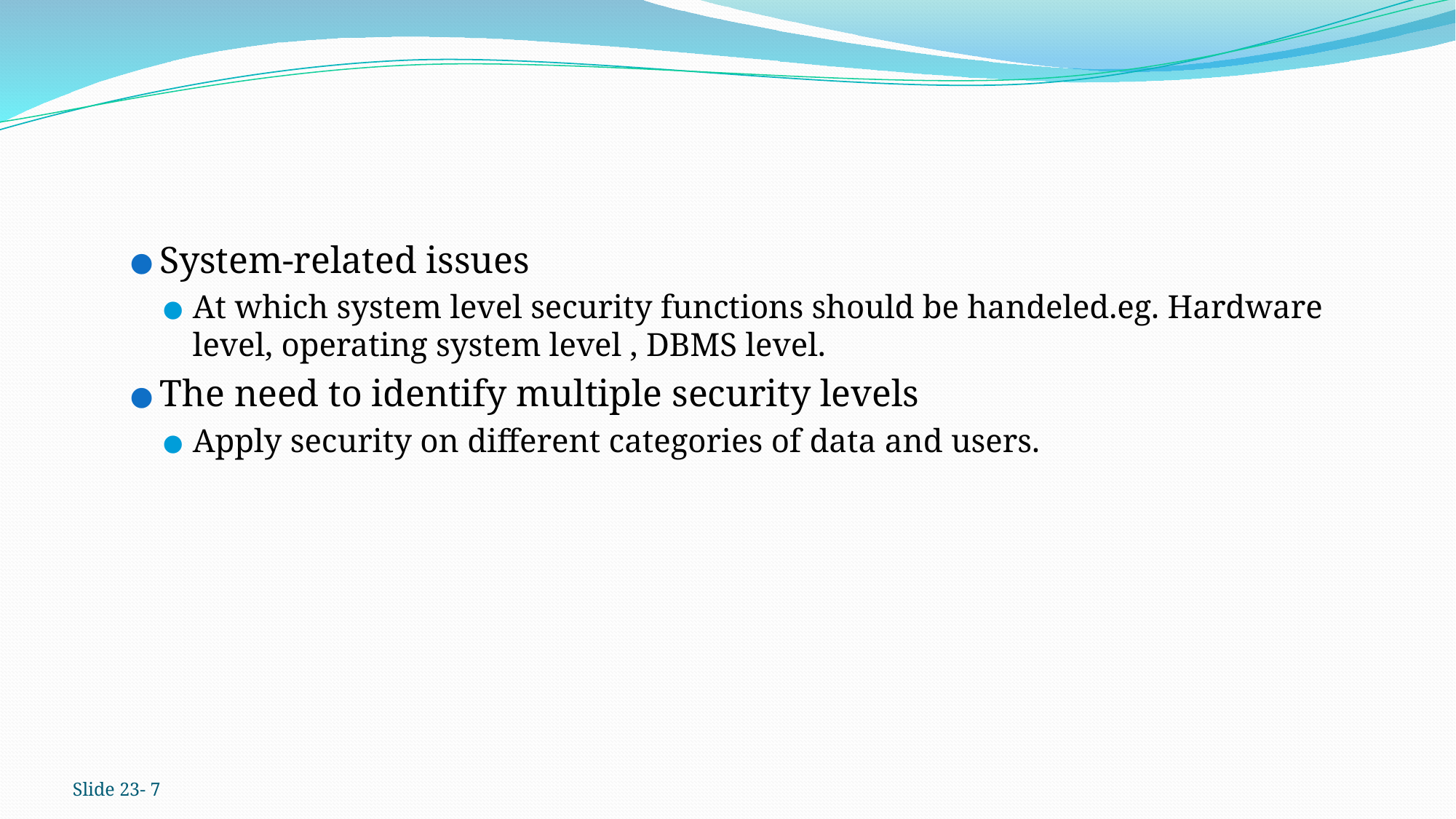

#
System-related issues
At which system level security functions should be handeled.eg. Hardware level, operating system level , DBMS level.
The need to identify multiple security levels
Apply security on different categories of data and users.

Slide 23- 7